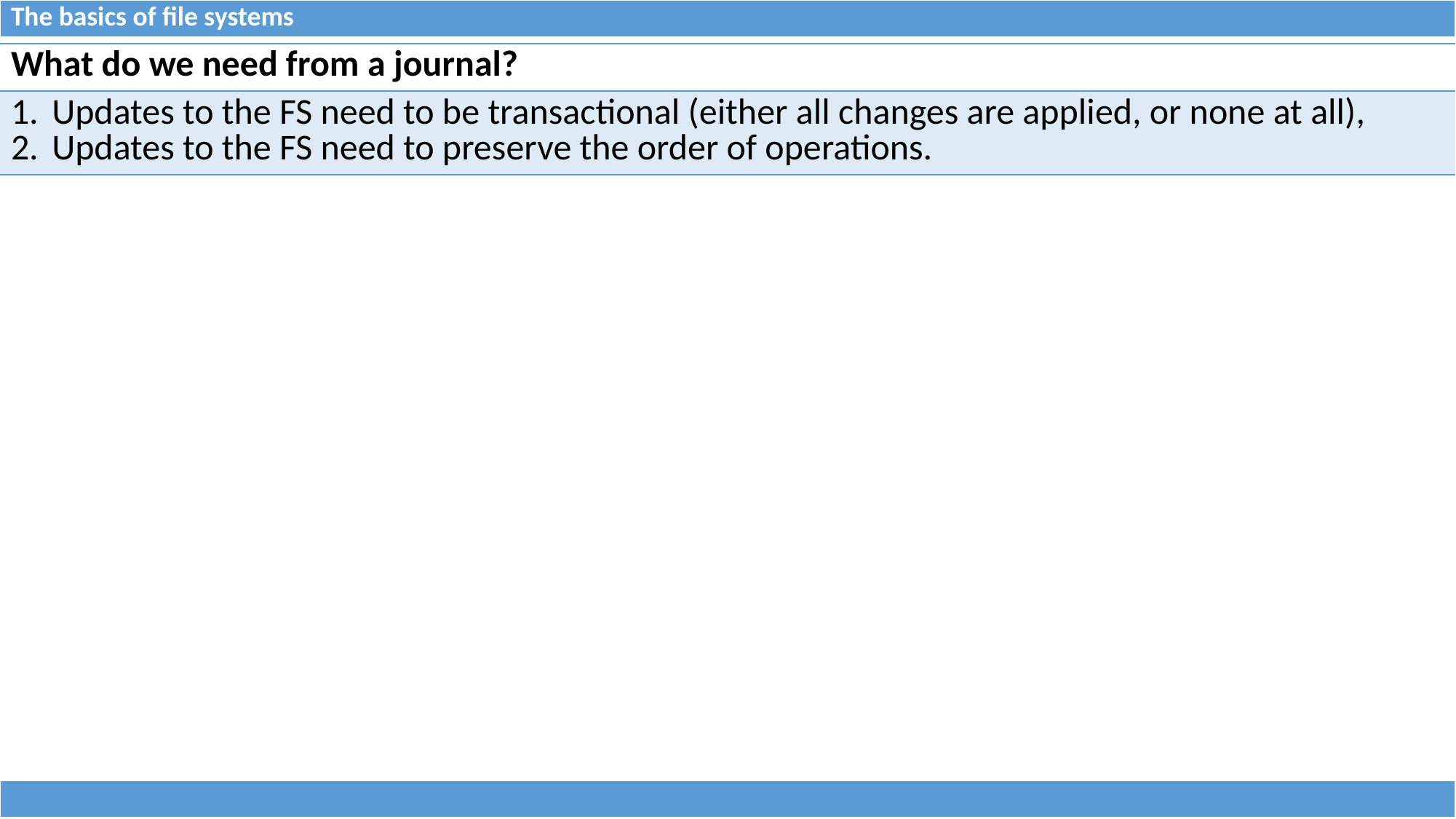

| The basics of file systems |
| --- |
| What do we need from a journal? |
| --- |
| Updates to the FS need to be transactional (either all changes are applied, or none at all), Updates to the FS need to preserve the order of operations. |
|  |
| --- |